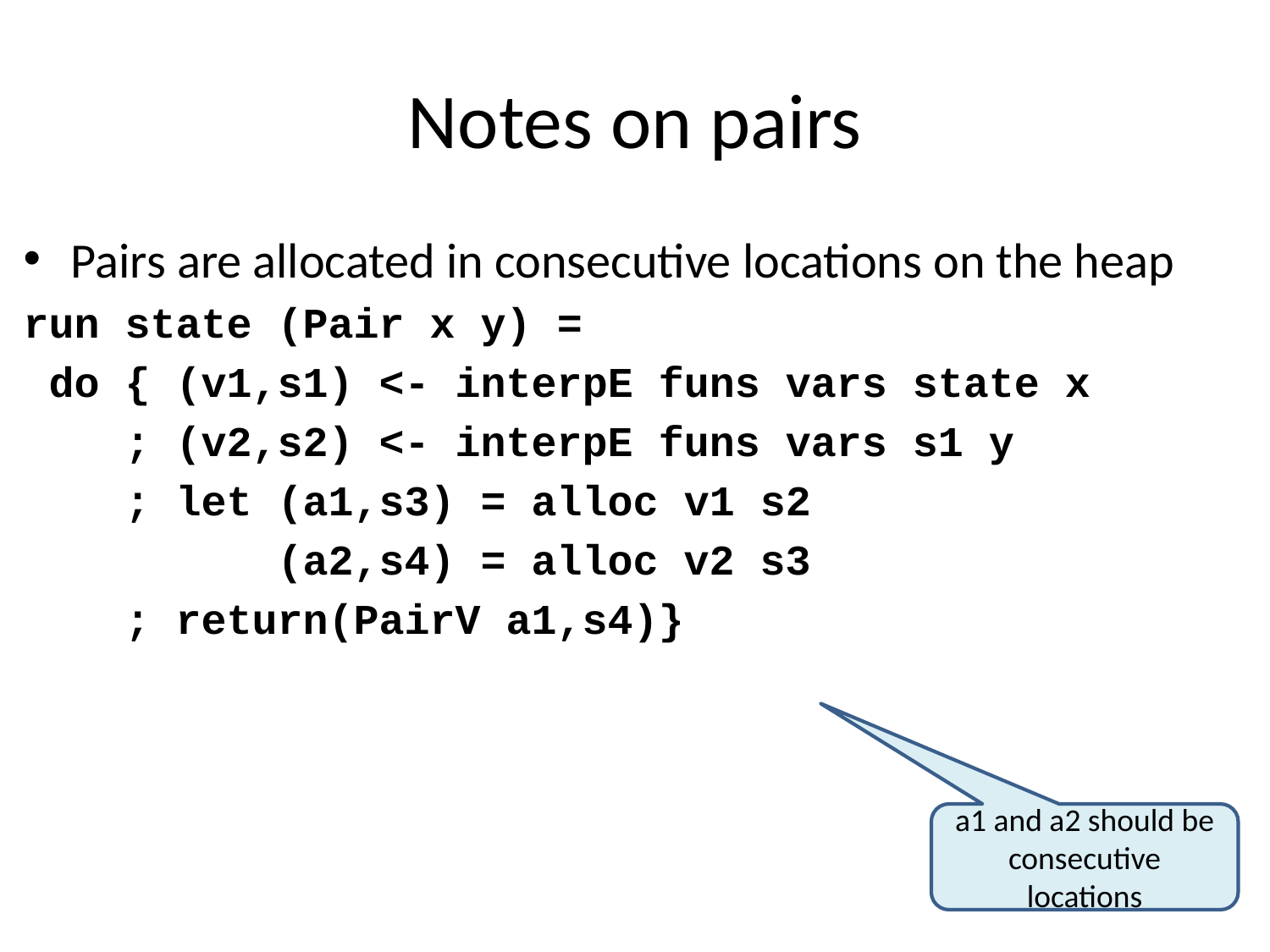

# Notes on pairs
Pairs are allocated in consecutive locations on the heap
run state (Pair x y) =
 do { (v1,s1) <- interpE funs vars state x
    ; (v2,s2) <- interpE funs vars s1 y
    ; let (a1,s3) = alloc v1 s2
          (a2,s4) = alloc v2 s3
    ; return(PairV a1,s4)}

a1 and a2 should be consecutive locations